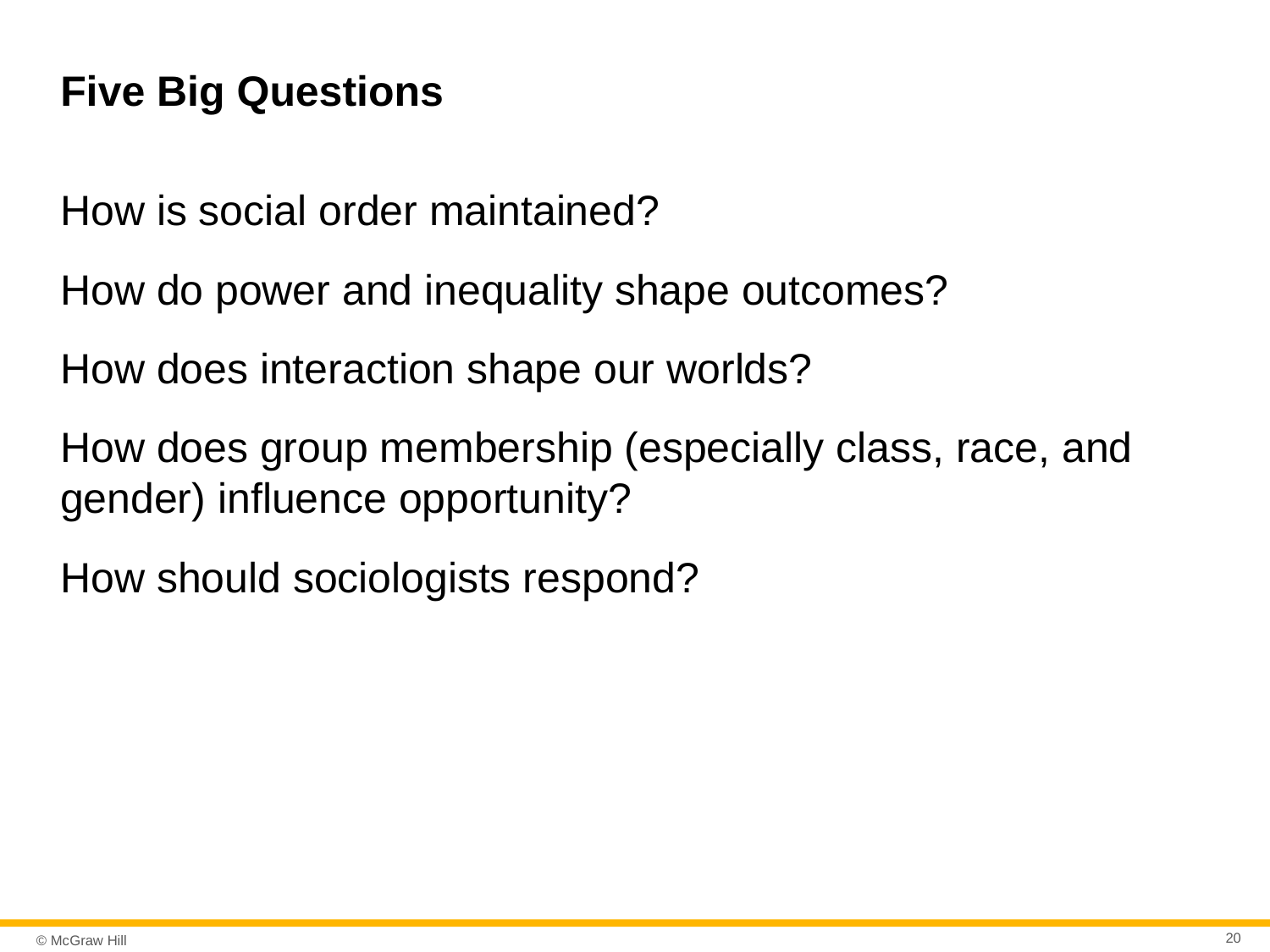

# Five Big Questions
How is social order maintained?
How do power and inequality shape outcomes?
How does interaction shape our worlds?
How does group membership (especially class, race, and gender) influence opportunity?
How should sociologists respond?